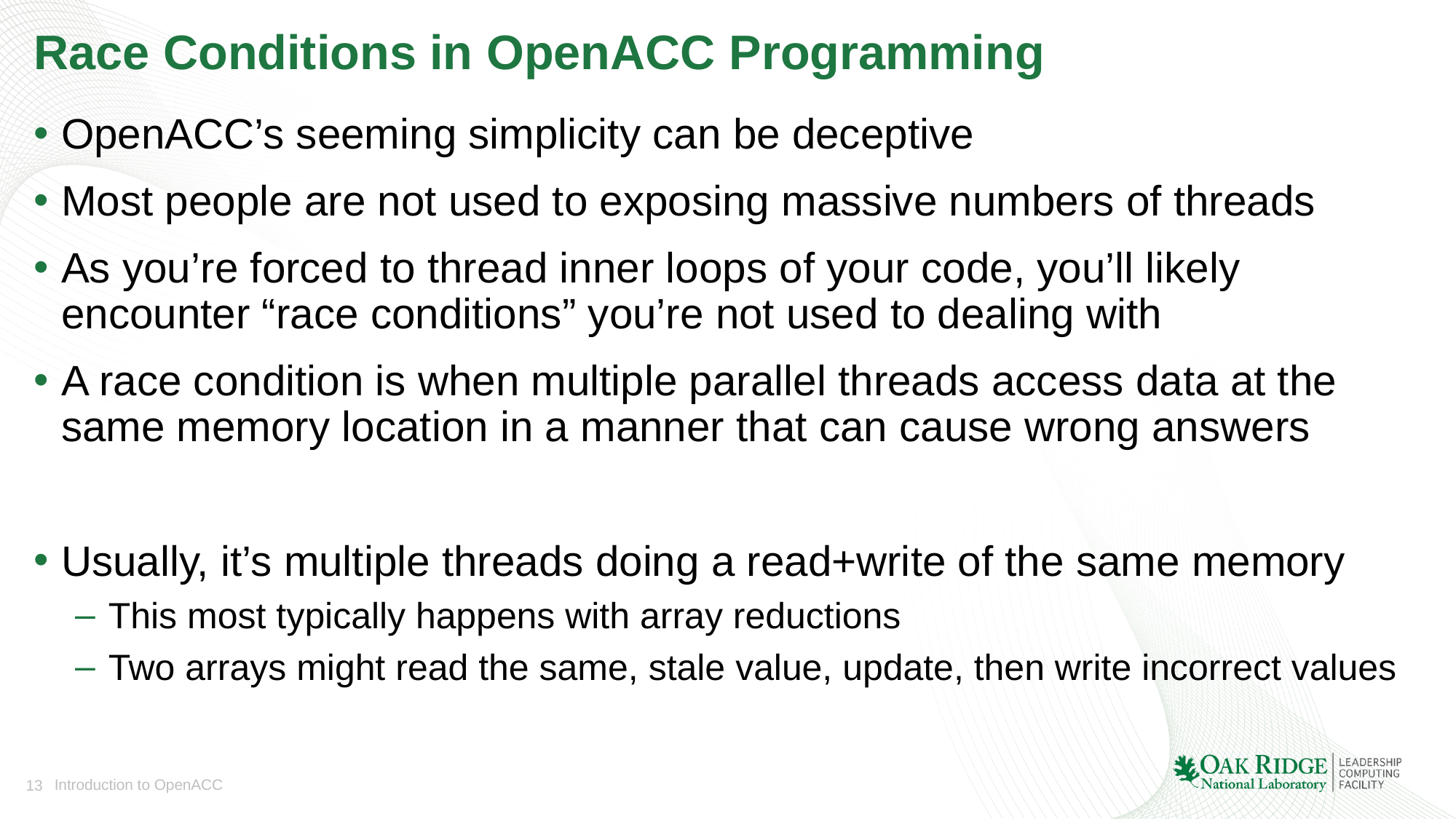

# Race Conditions in OpenACC Programming
OpenACC’s seeming simplicity can be deceptive
Most people are not used to exposing massive numbers of threads
As you’re forced to thread inner loops of your code, you’ll likely encounter “race conditions” you’re not used to dealing with
A race condition is when multiple parallel threads access data at the same memory location in a manner that can cause wrong answers

Usually, it’s multiple threads doing a read+write of the same memory
This most typically happens with array reductions
Two arrays might read the same, stale value, update, then write incorrect values